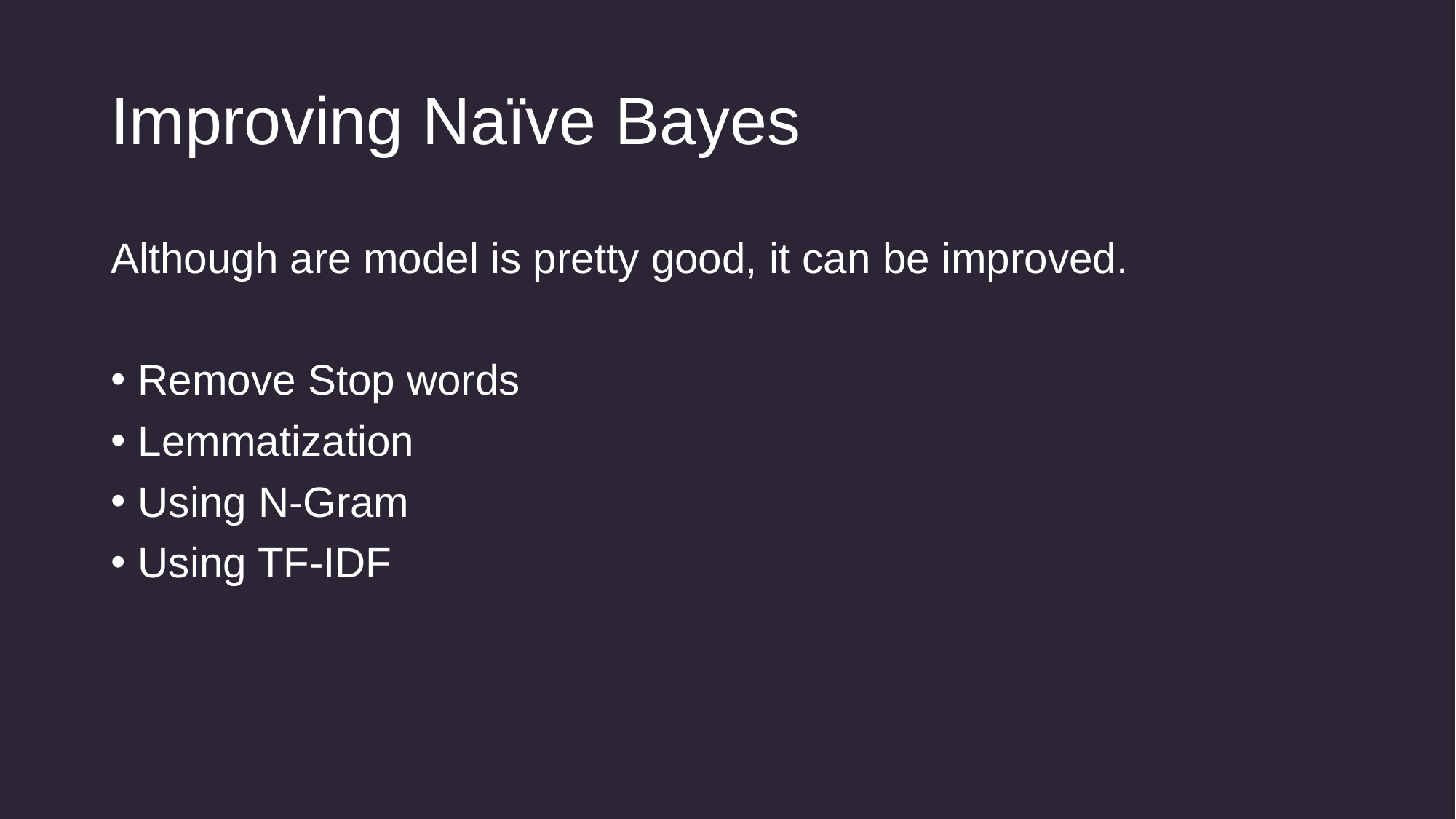

# Improving Naïve Bayes
Although are model is pretty good, it can be improved.

Remove Stop words
Lemmatization
Using N-Gram
Using TF-IDF